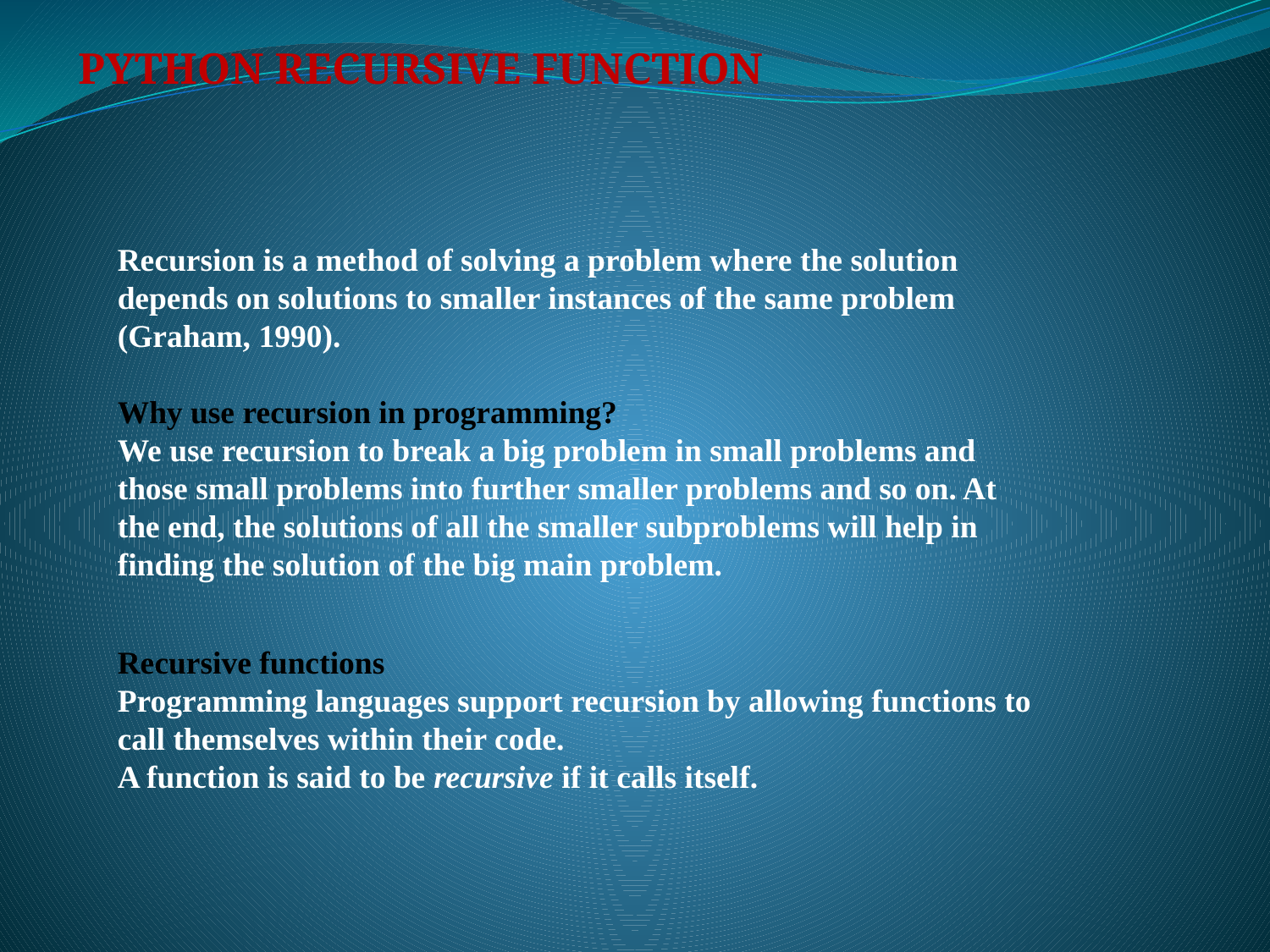

PYTHON RECURSIVE FUNCTION
Recursion is a method of solving a problem where the solution depends on solutions to smaller instances of the same problem (Graham, 1990).

Why use recursion in programming?
We use recursion to break a big problem in small problems and those small problems into further smaller problems and so on. At the end, the solutions of all the smaller subproblems will help in finding the solution of the big main problem.

Recursive functions
Programming languages support recursion by allowing functions to call themselves within their code.
A function is said to be recursive if it calls itself.